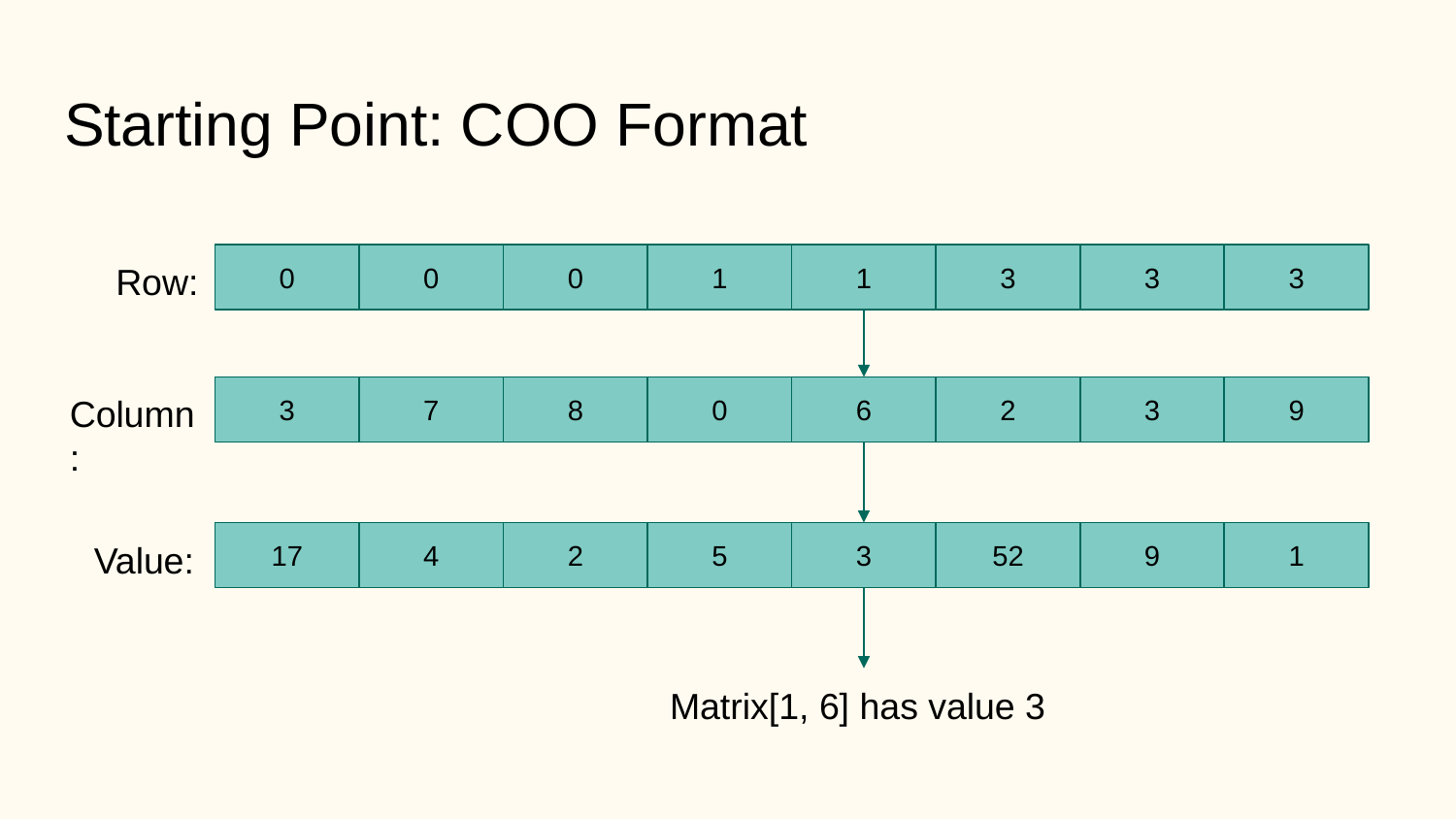

# Starting Point: COO Format
Row:
0
0
0
1
1
3
3
3
Column:
3
7
8
0
6
2
3
9
Value:
17
4
2
5
3
52
9
1
Matrix[1, 6] has value 3